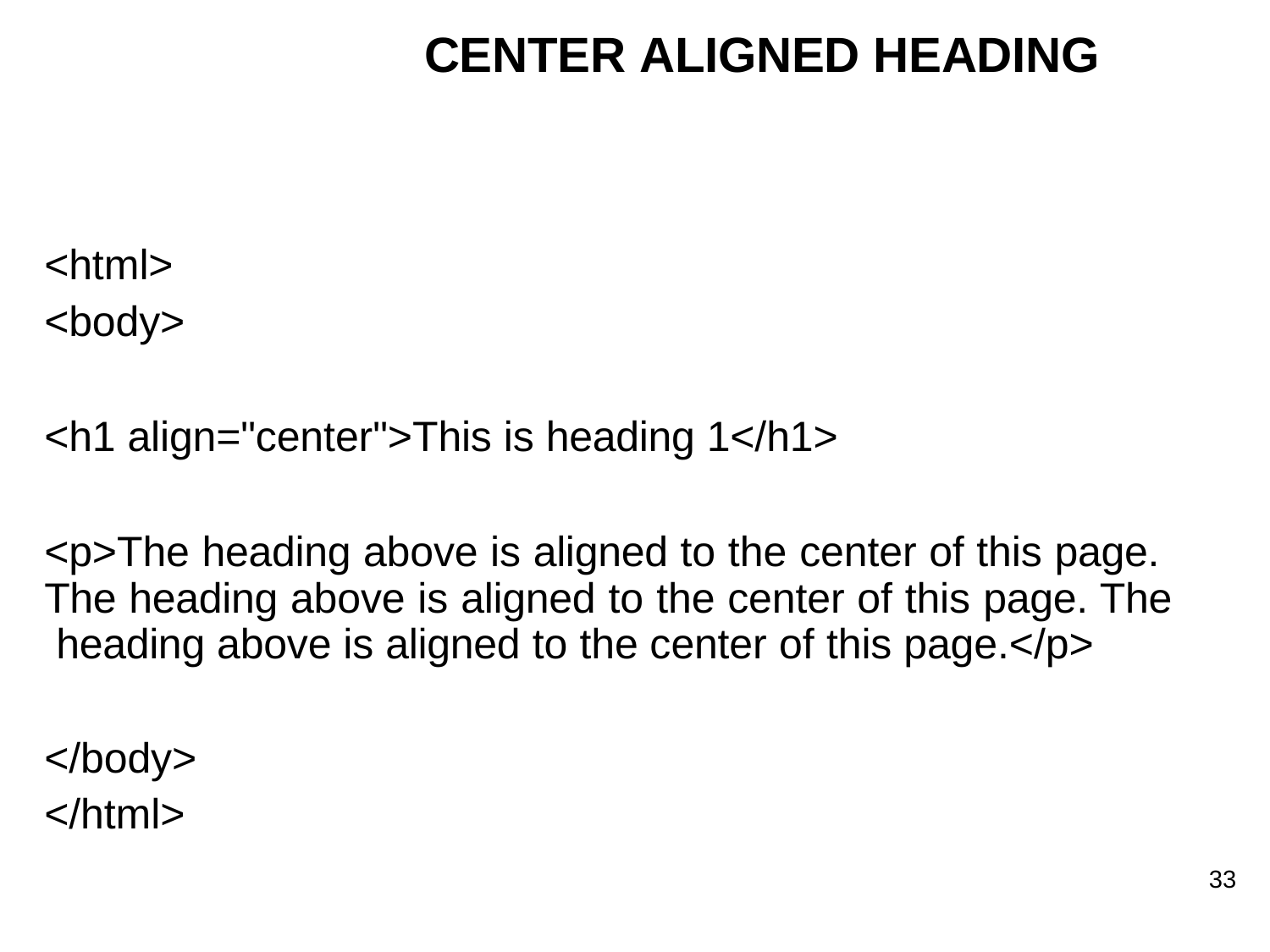

# CENTER ALIGNED HEADING
<html>
<body>

<h1 align="center">This is heading 1</h1>

<p>The heading above is aligned to the center of this page.  The heading above is aligned to the center of this page. The  heading above is aligned to the center of this page.</p>

</body>
</html>
33